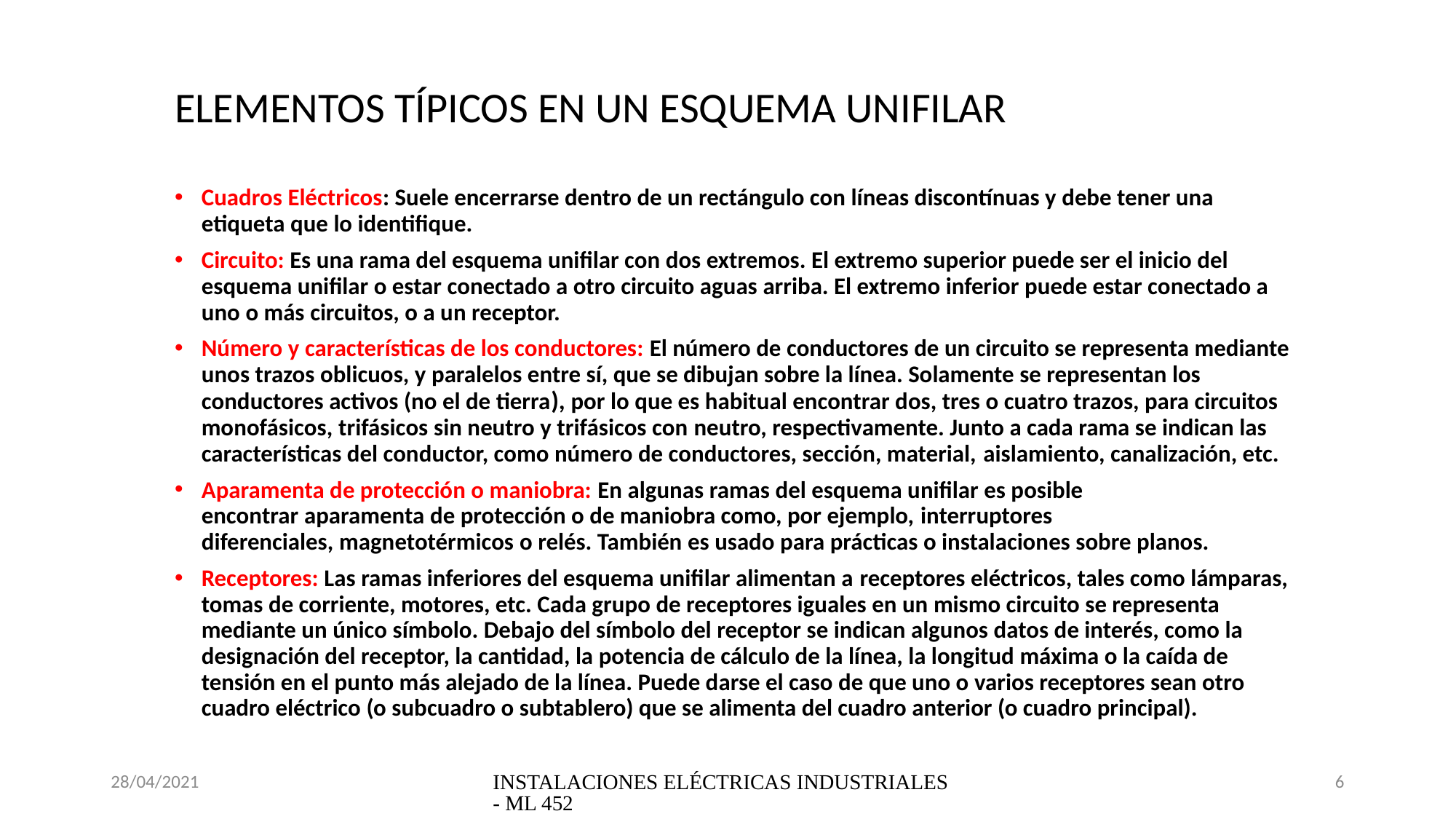

# ELEMENTOS TÍPICOS EN UN ESQUEMA UNIFILAR

Cuadros Eléctricos: Suele encerrarse dentro de un rectángulo con líneas discontínuas y debe tener una etiqueta que lo identifique.
Circuito: Es una rama del esquema unifilar con dos extremos. El extremo superior puede ser el inicio del esquema unifilar o estar conectado a otro circuito aguas arriba. El extremo inferior puede estar conectado a uno o más circuitos, o a un receptor.
Número y características de los conductores: El número de conductores de un circuito se representa mediante unos trazos oblicuos, y paralelos entre sí, que se dibujan sobre la línea. Solamente se representan los conductores activos (no el de tierra), por lo que es habitual encontrar dos, tres o cuatro trazos, para circuitos monofásicos, trifásicos sin neutro y trifásicos con neutro, respectivamente. Junto a cada rama se indican las características del conductor, como número de conductores, sección, material, aislamiento, canalización, etc.
Aparamenta de protección o maniobra: En algunas ramas del esquema unifilar es posible encontrar aparamenta de protección o de maniobra como, por ejemplo, interruptores diferenciales, magnetotérmicos o relés. También es usado para prácticas o instalaciones sobre planos.
Receptores: Las ramas inferiores del esquema unifilar alimentan a receptores eléctricos, tales como lámparas, tomas de corriente, motores, etc. Cada grupo de receptores iguales en un mismo circuito se representa mediante un único símbolo. Debajo del símbolo del receptor se indican algunos datos de interés, como la designación del receptor, la cantidad, la potencia de cálculo de la línea, la longitud máxima o la caída de tensión en el punto más alejado de la línea. Puede darse el caso de que uno o varios receptores sean otro cuadro eléctrico (o subcuadro o subtablero) que se alimenta del cuadro anterior (o cuadro principal).

28/04/2021
INSTALACIONES ELÉCTRICAS INDUSTRIALES  - ML 452
6